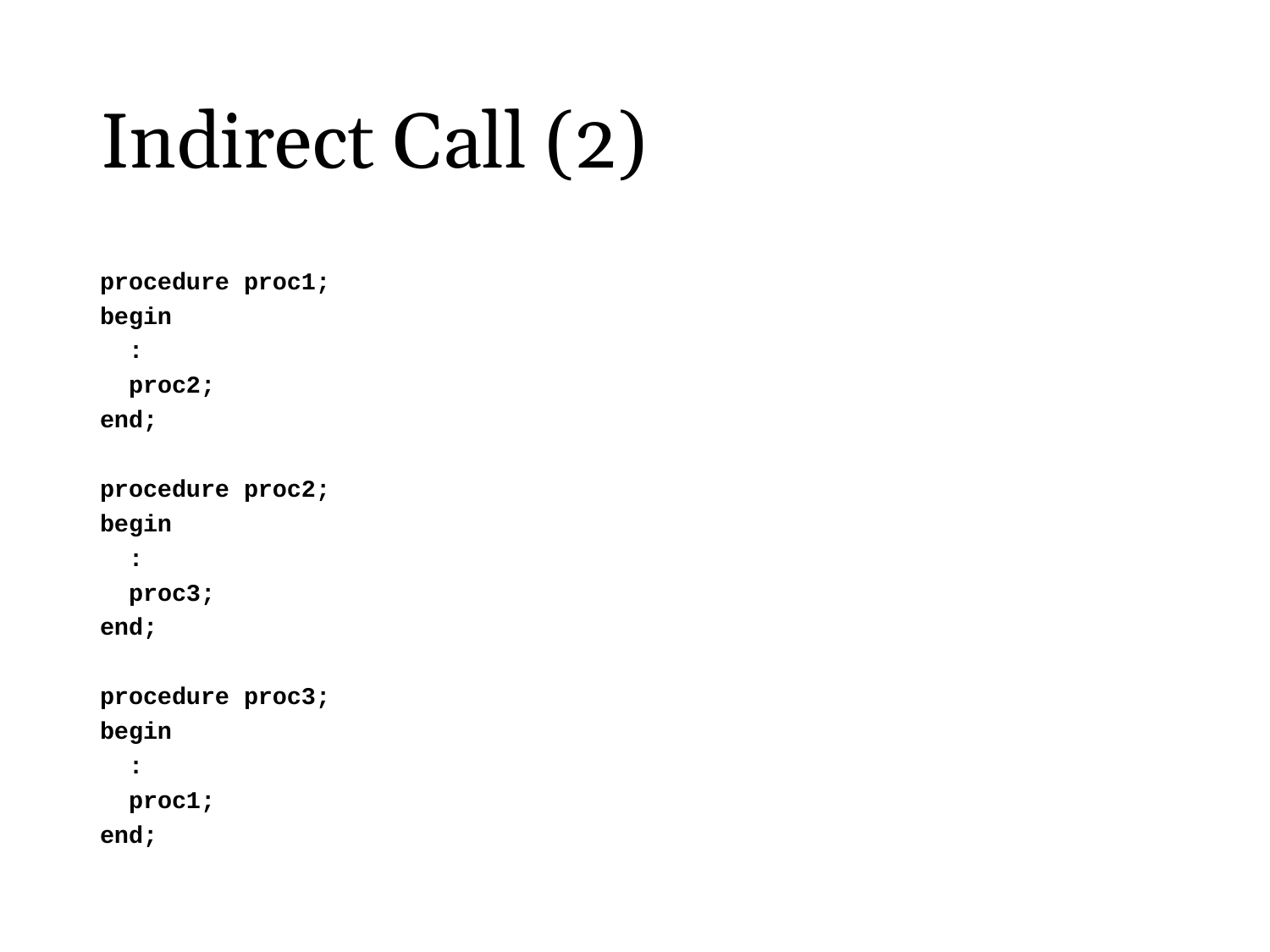

# Indirect Call (2)
procedure proc1;
begin
  :
  proc2;
end;

procedure proc2;
begin
  :
  proc3;
end;

procedure proc3;
begin
  :
  proc1;
end;